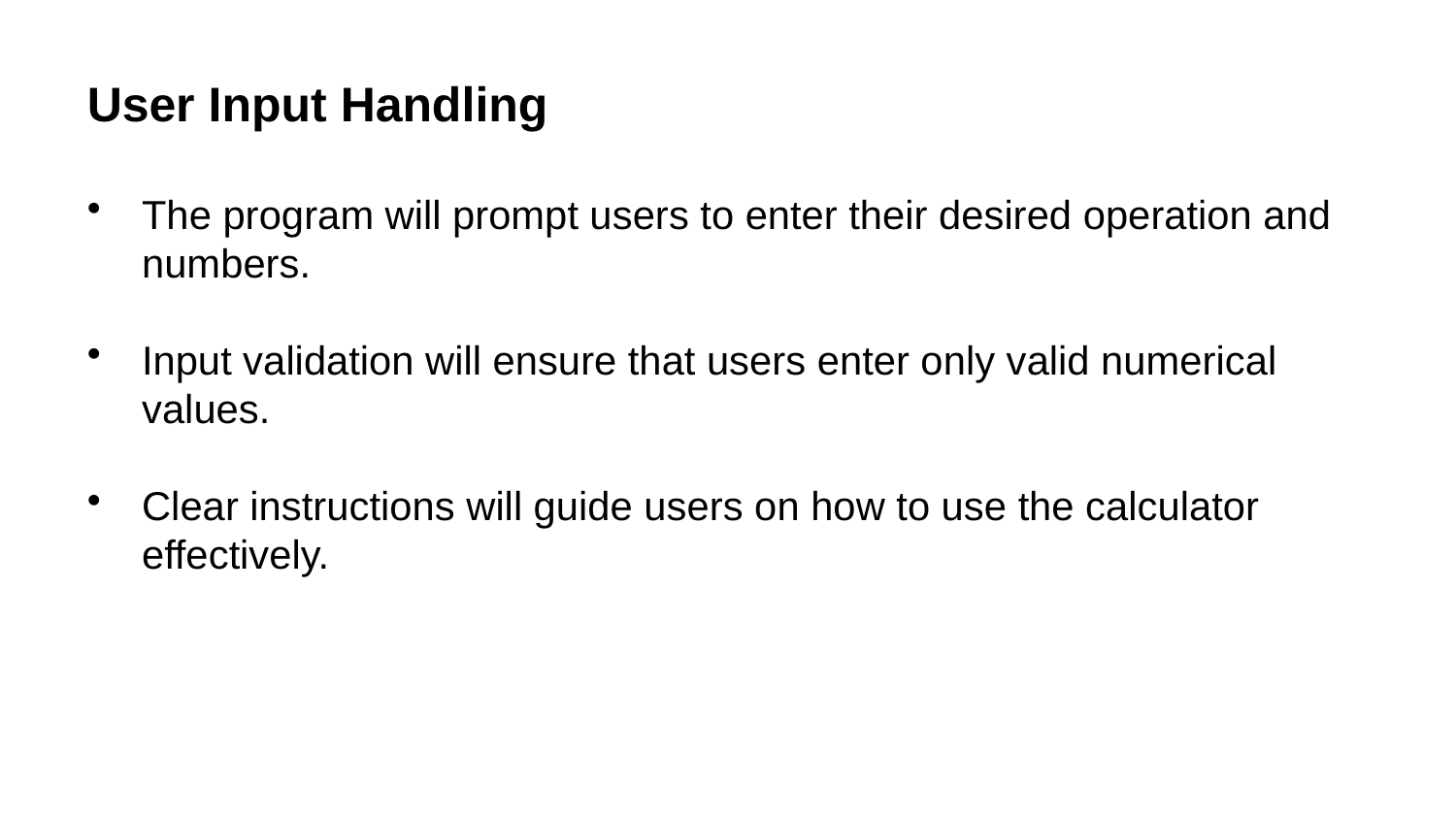

User Input Handling
The program will prompt users to enter their desired operation and numbers.

Input validation will ensure that users enter only valid numerical values.

Clear instructions will guide users on how to use the calculator effectively.